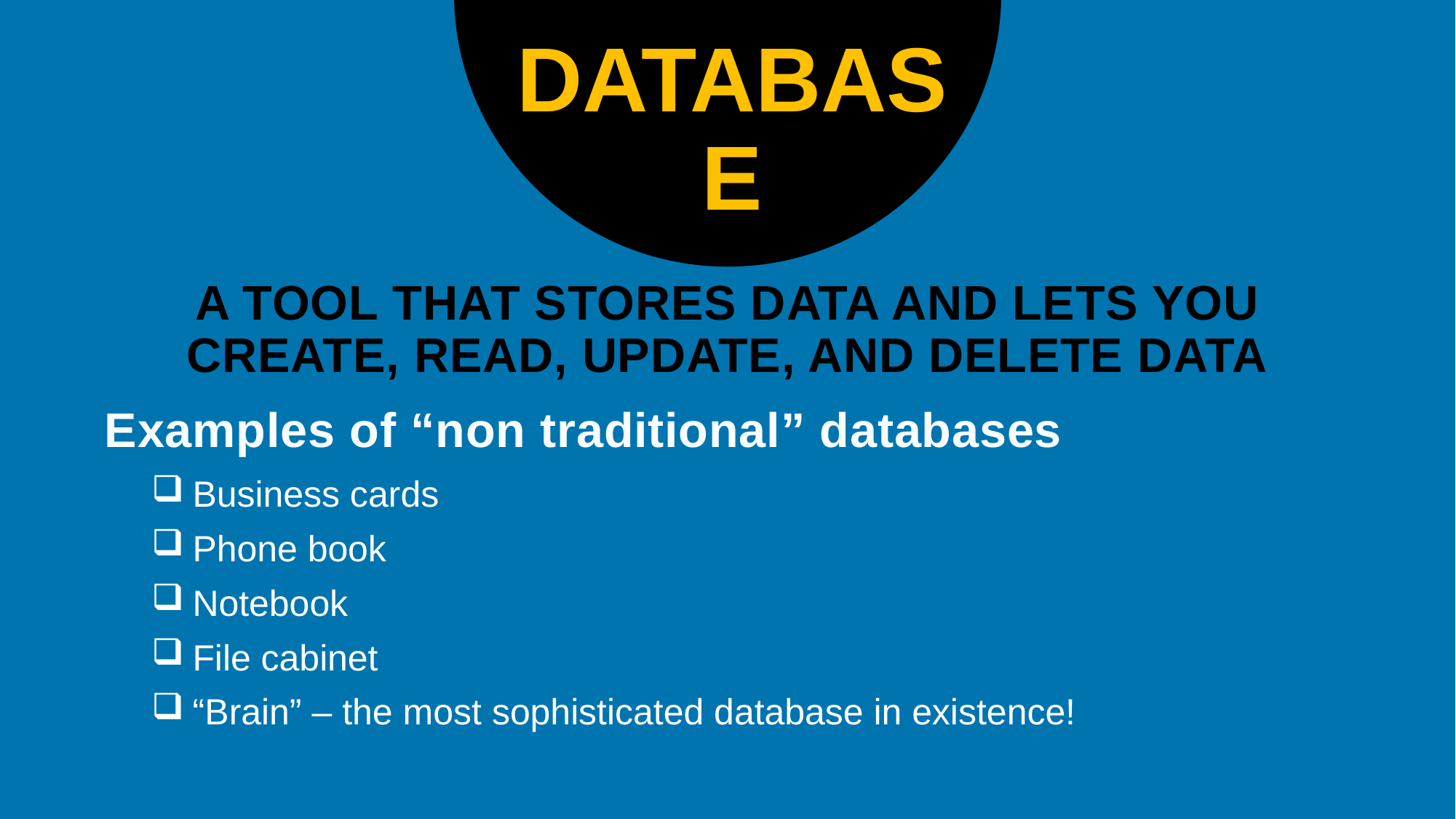

DATABASE
# A TOOL THAT STORES DATA AND LETS YOU CREATE, READ, UPDATE, AND DELETE DATA
Examples of “non traditional” databases
Business cards
Phone book
Notebook
File cabinet
“Brain” – the most sophisticated database in existence!